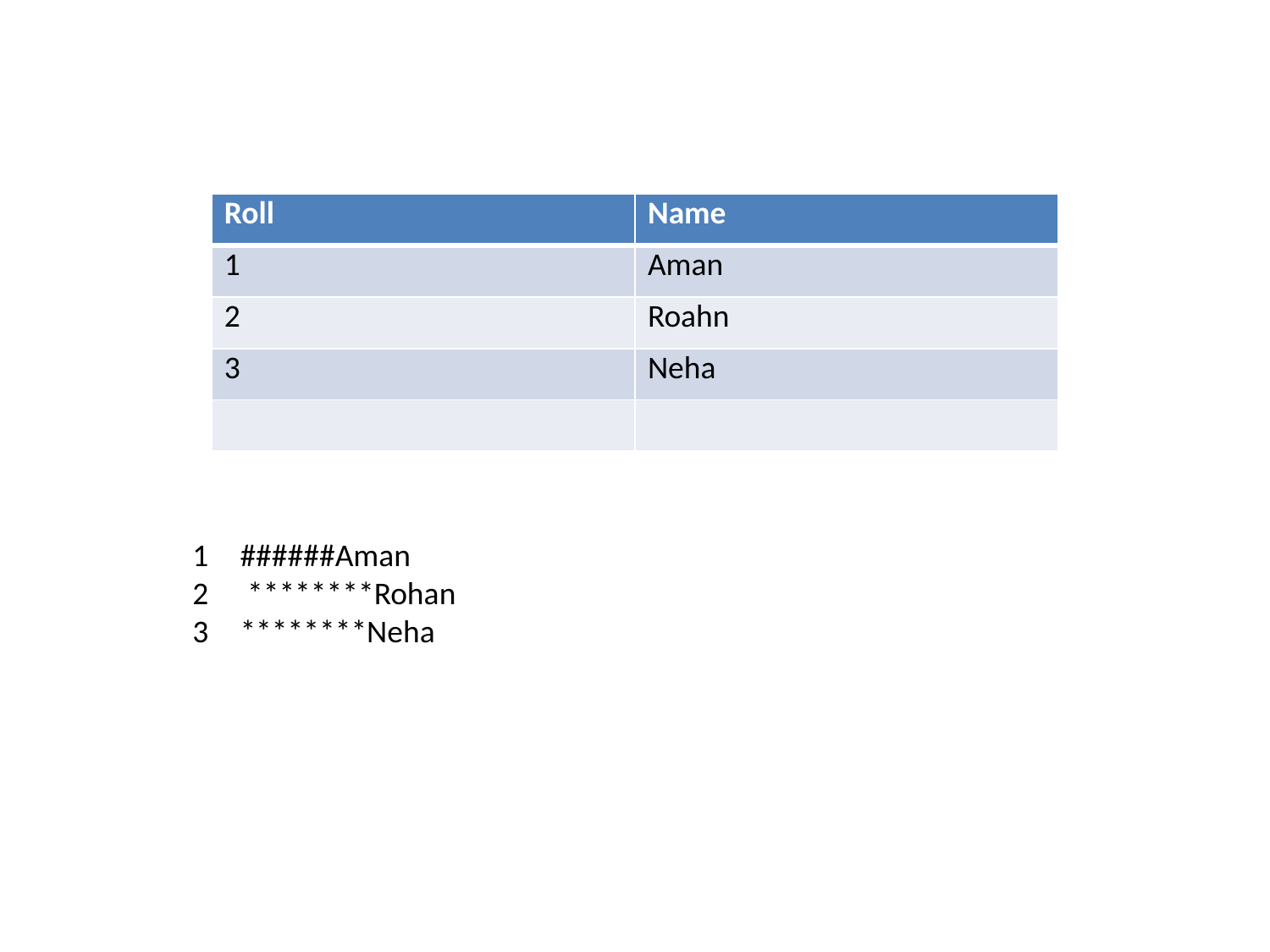

| Roll | Name |
| --- | --- |
| 1 | Aman |
| 2 | Roahn |
| 3 | Neha |
|  |  |
######Aman
 ********Rohan
********Neha